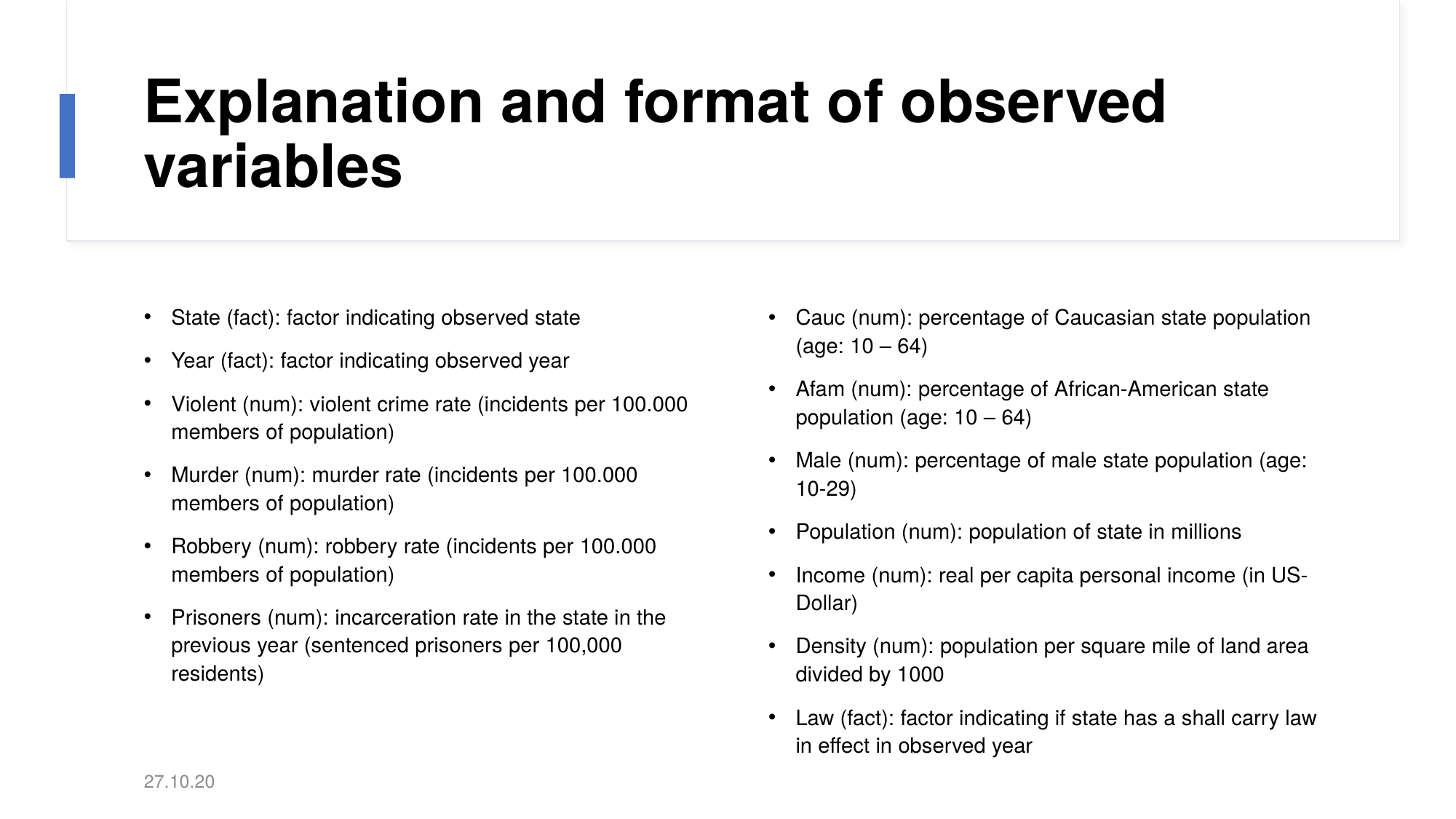

# Explanation and format of observed variables
State (fact): factor indicating observed state
Year (fact): factor indicating observed year
Violent (num): violent crime rate (incidents per 100.000 members of population)
Murder (num): murder rate (incidents per 100.000 members of population)
Robbery (num): robbery rate (incidents per 100.000 members of population)
Prisoners (num): incarceration rate in the state in the previous year (sentenced prisoners per 100,000 residents)
Cauc (num): percentage of Caucasian state population (age: 10 – 64)
Afam (num): percentage of African-American state population (age: 10 – 64)
Male (num): percentage of male state population (age: 10-29)
Population (num): population of state in millions
Income (num): real per capita personal income (in US-Dollar)
Density (num): population per square mile of land area divided by 1000
Law (fact): factor indicating if state has a shall carry law in effect in observed year
27.10.20